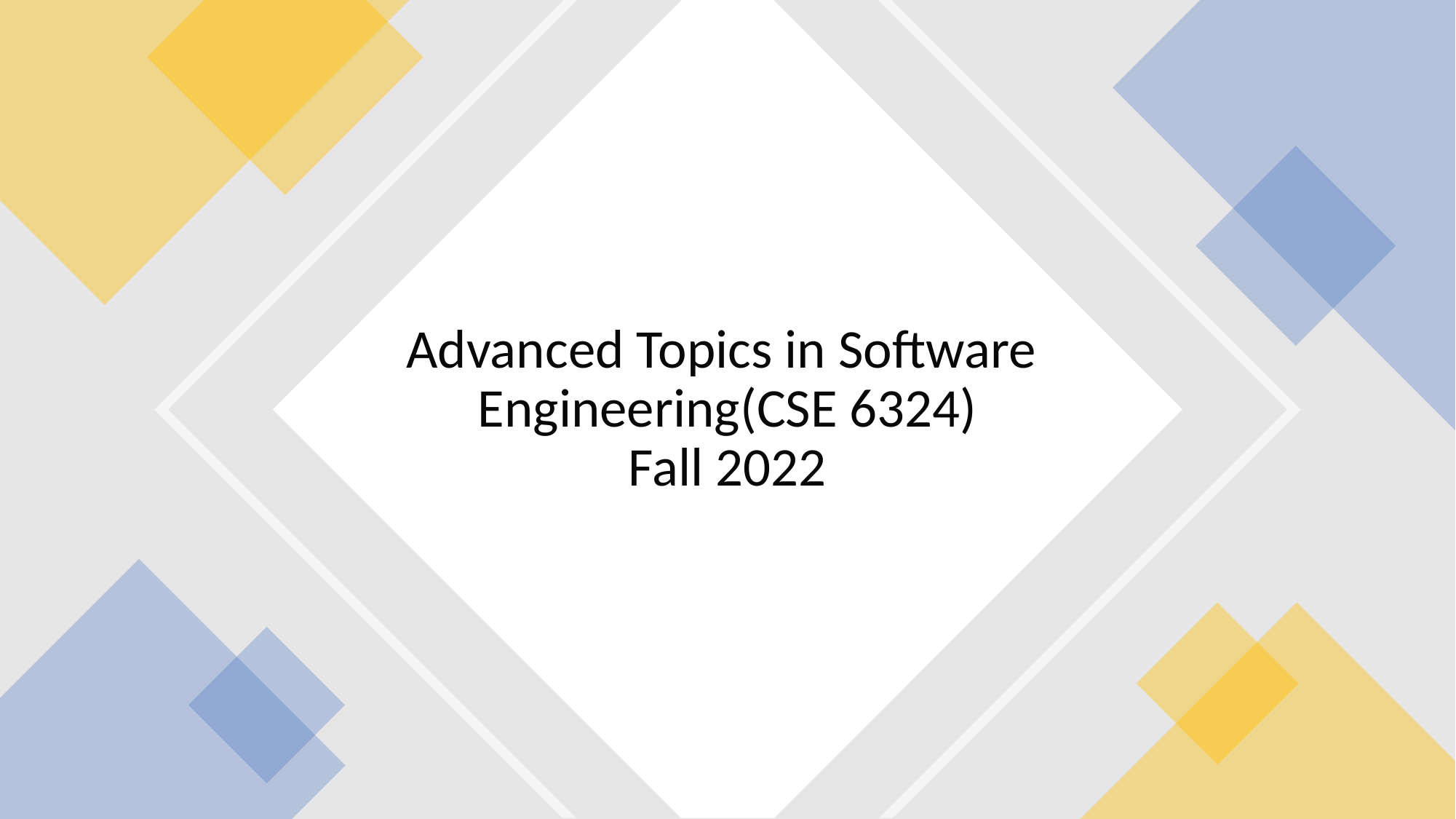

# Advanced Topics in Software Engineering(CSE 6324) Fall 2022